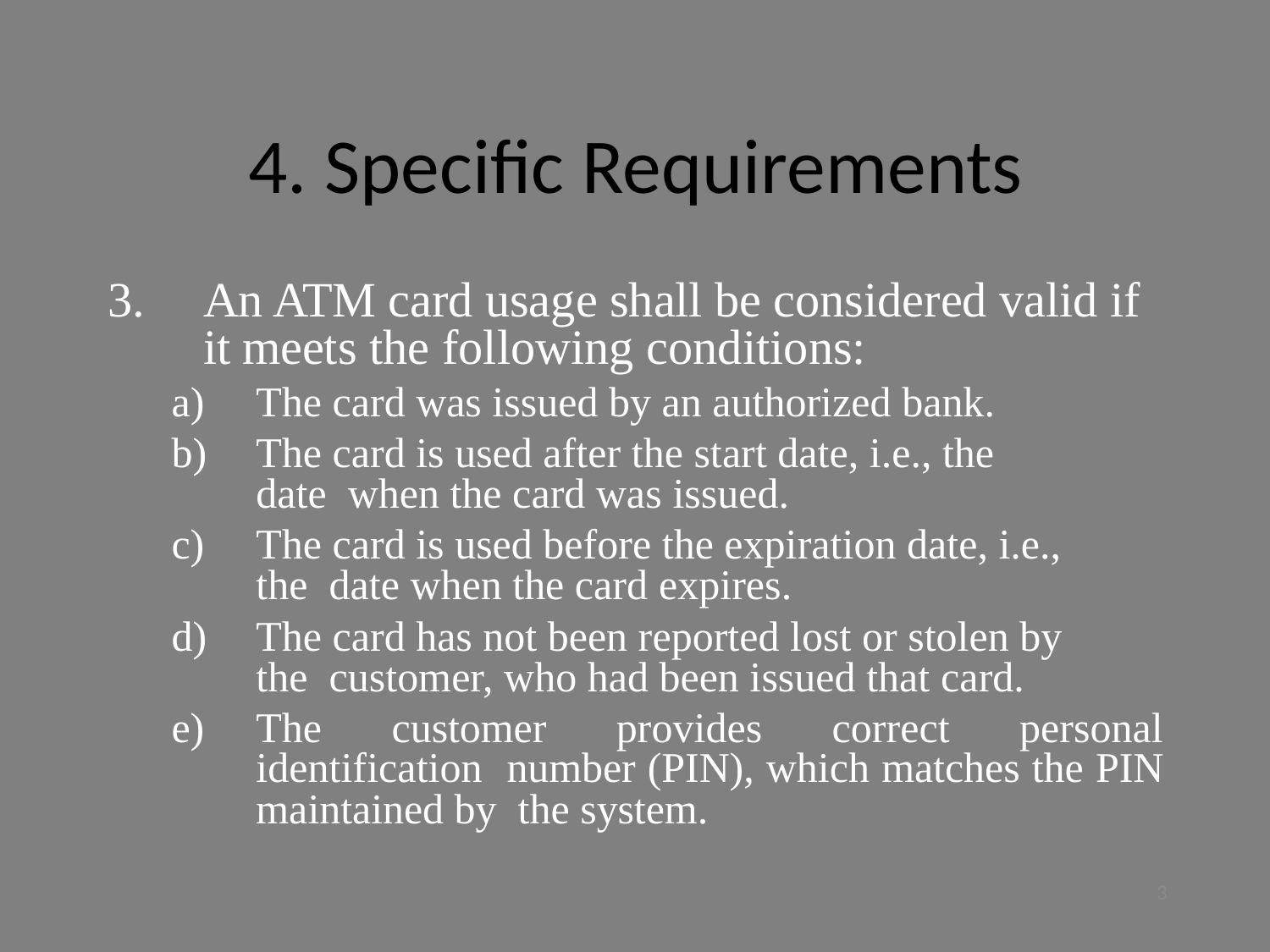

# 4. Specific Requirements
An ATM card usage shall be considered valid if  it meets the following conditions:
The card was issued by an authorized bank.
The card is used after the start date, i.e., the date  when the card was issued.
The card is used before the expiration date, i.e., the  date when the card expires.
The card has not been reported lost or stolen by the  customer, who had been issued that card.
The customer provides correct personal identification  number (PIN), which matches the PIN maintained by  the system.
3